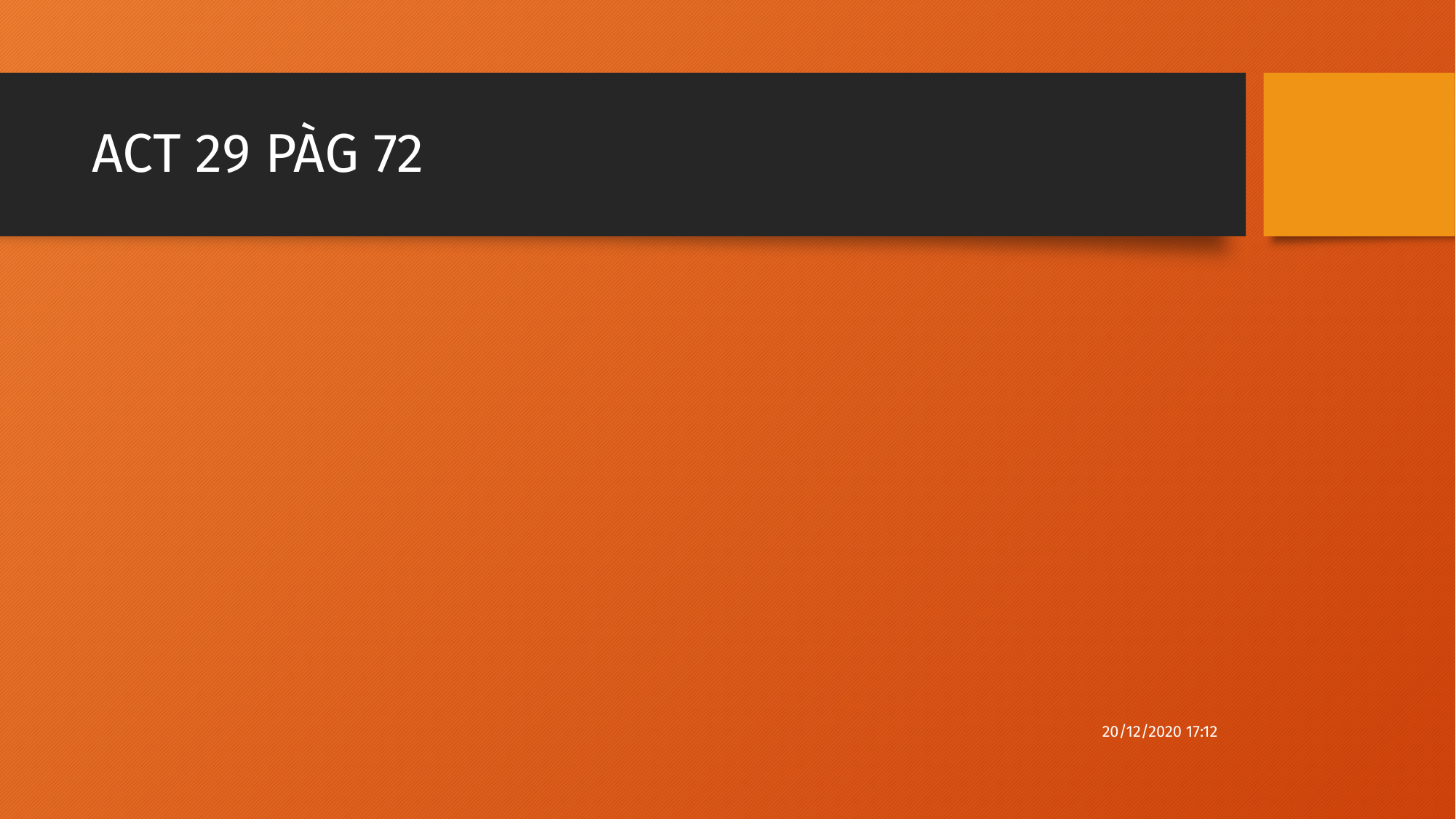

# ACT 29 PÀG 72
20/12/2020 17:12